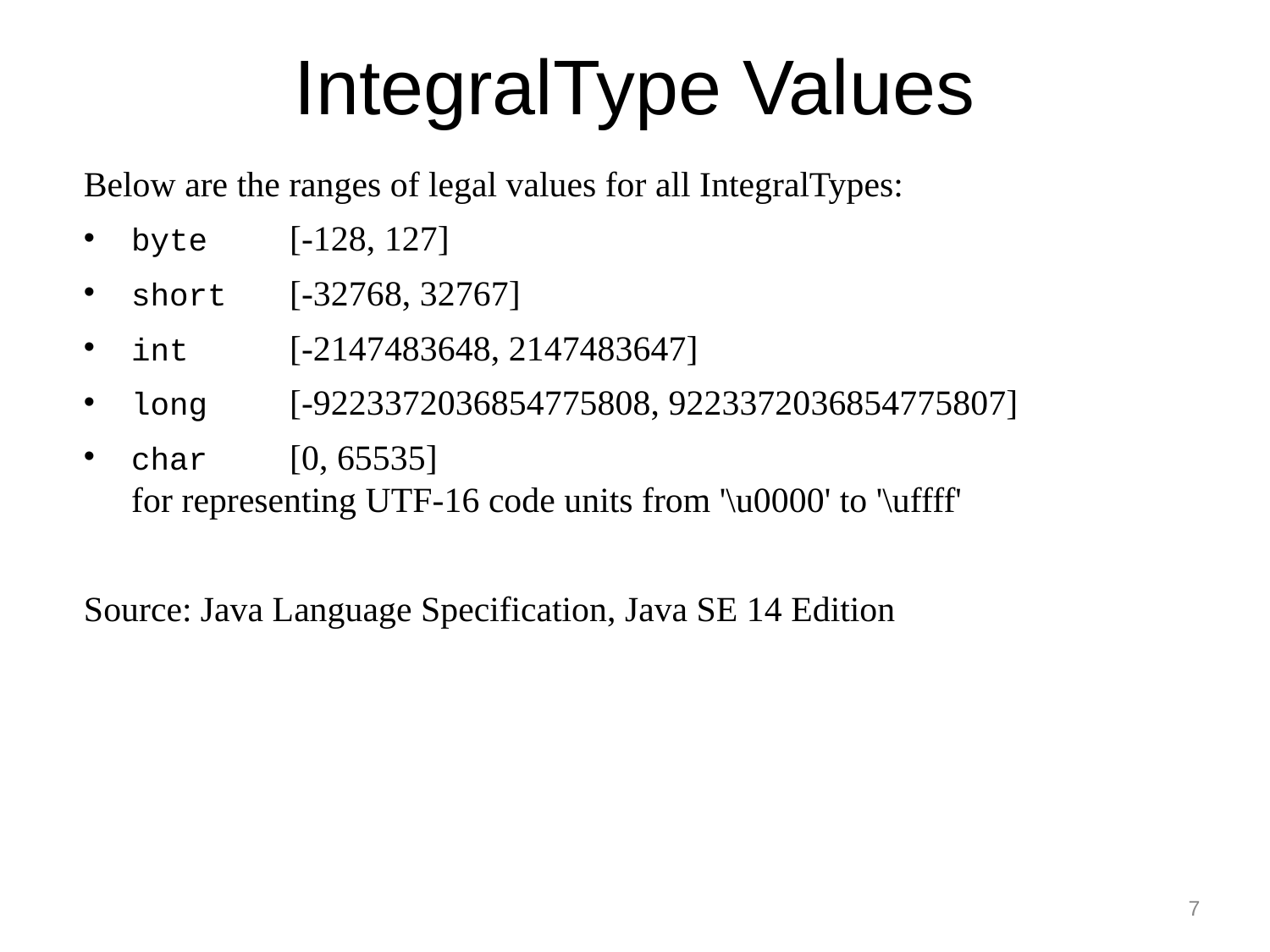

# IntegralType Values
Below are the ranges of legal values for all IntegralTypes:
byte	[-128, 127]
short	[-32768, 32767]
int 	[-2147483648, 2147483647]
long 	[-9223372036854775808, 9223372036854775807]
char 	[0, 65535]
for representing UTF-16 code units from '\u0000' to '\uffff'

Source: Java Language Specification, Java SE 14 Edition
7